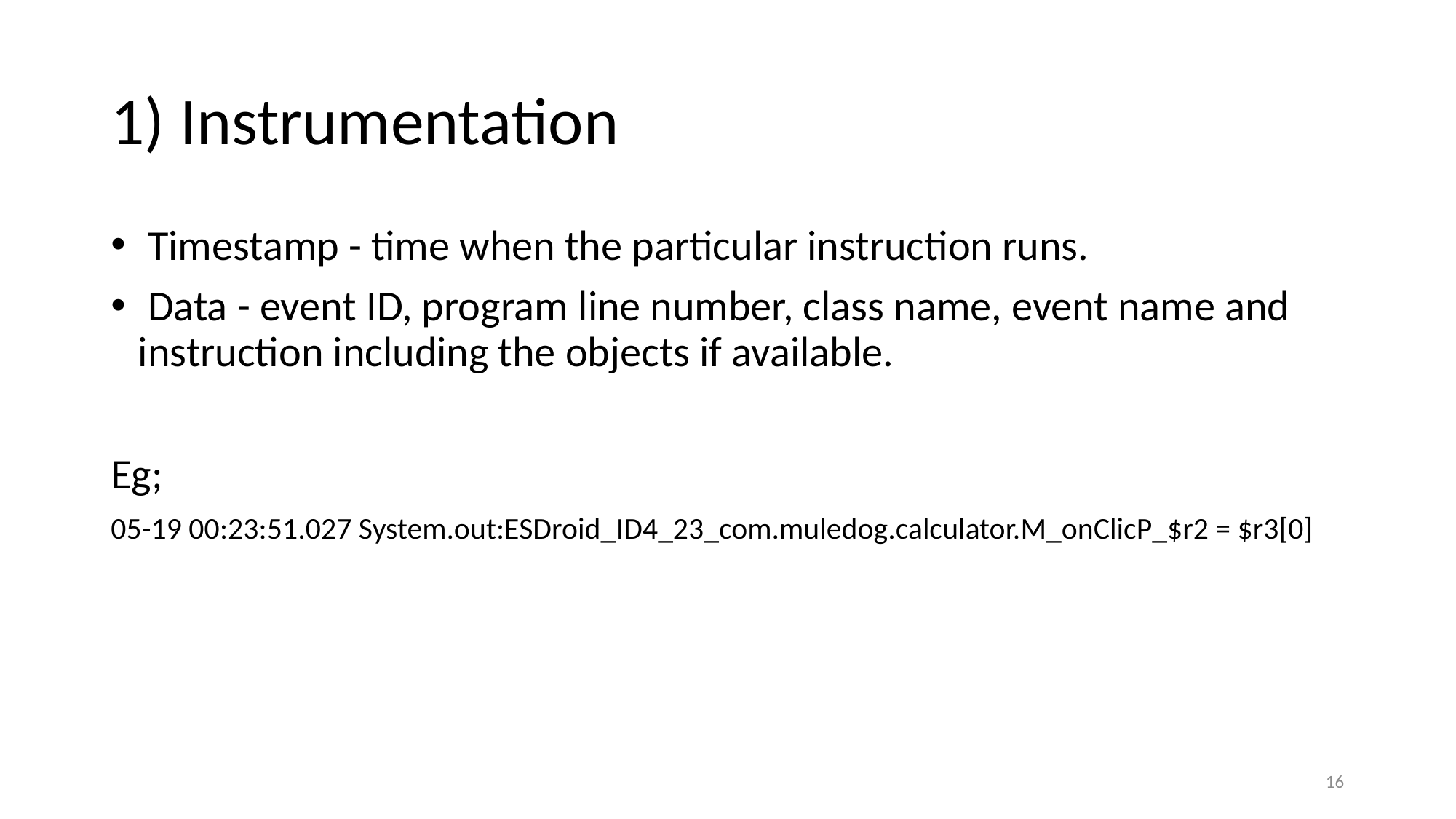

# 1) Instrumentation
 Timestamp - time when the particular instruction runs.
 Data - event ID, program line number, class name, event name and instruction including the objects if available.

Eg;
05-19 00:23:51.027 System.out:ESDroid_ID4_23_com.muledog.calculator.M_onClicP_$r2 = $r3[0]
16